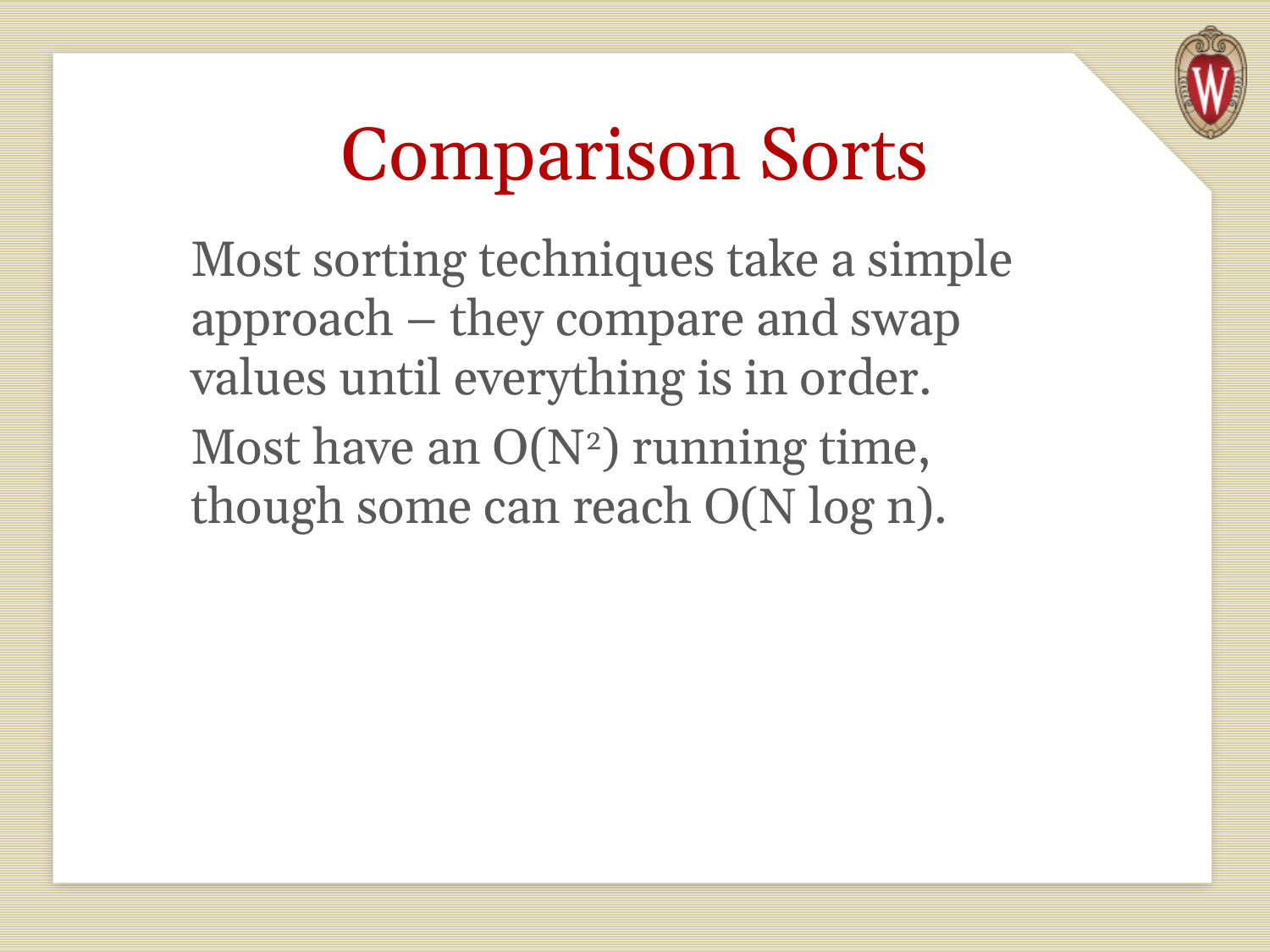

# Comparison Sorts
Most sorting techniques take a simple approach – they compare and swap values until everything is in order.
Most have an O(N2) running time, though some can reach O(N log n).